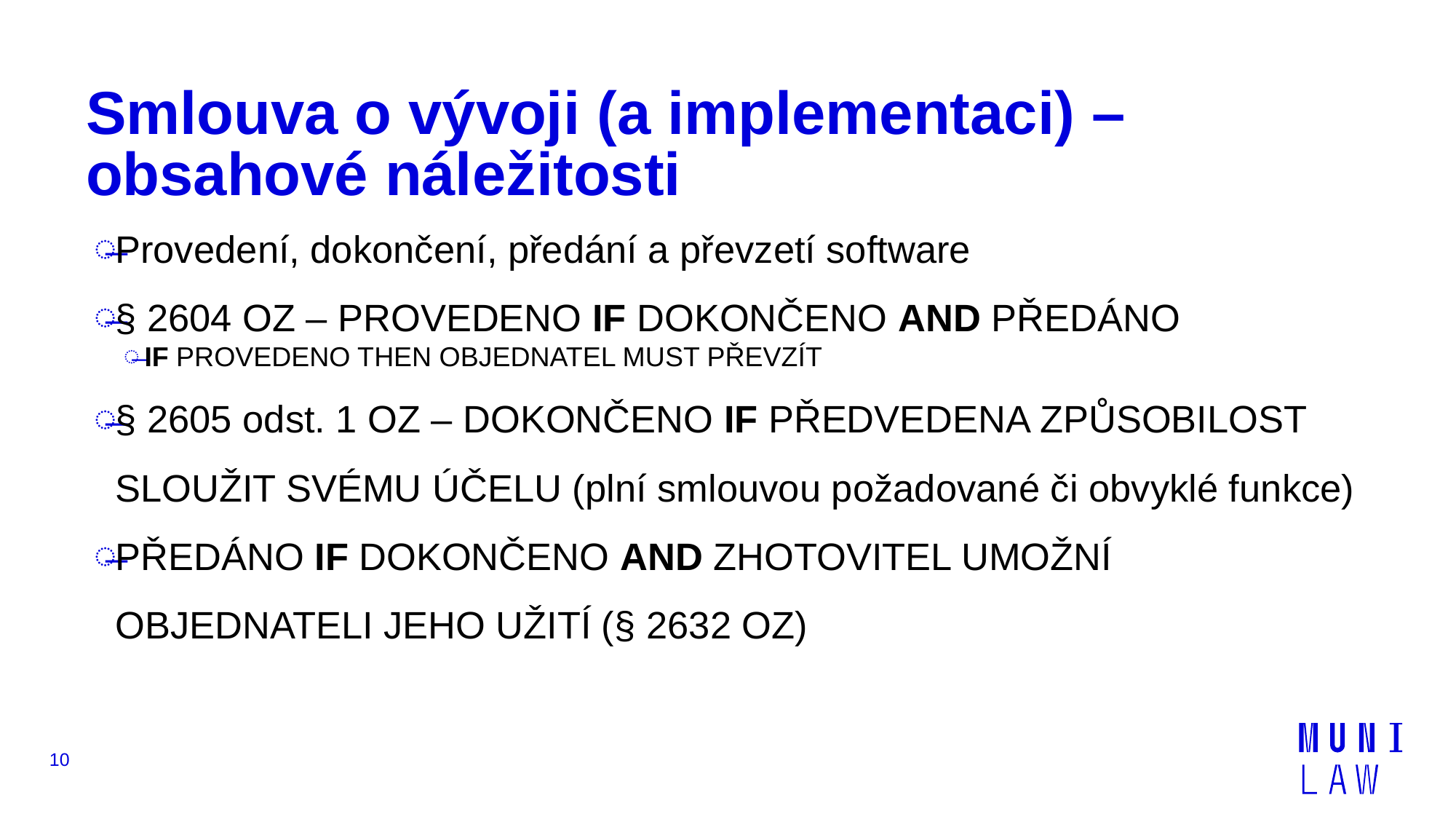

# Smlouva o vývoji (a implementaci) – obsahové náležitosti
Provedení, dokončení, předání a převzetí software
§ 2604 OZ – PROVEDENO IF DOKONČENO AND PŘEDÁNO
IF PROVEDENO THEN OBJEDNATEL MUST PŘEVZÍT
§ 2605 odst. 1 OZ – DOKONČENO IF PŘEDVEDENA ZPŮSOBILOST SLOUŽIT SVÉMU ÚČELU (plní smlouvou požadované či obvyklé funkce)
PŘEDÁNO IF DOKONČENO AND ZHOTOVITEL UMOŽNÍ OBJEDNATELI JEHO UŽITÍ (§ 2632 OZ)

10